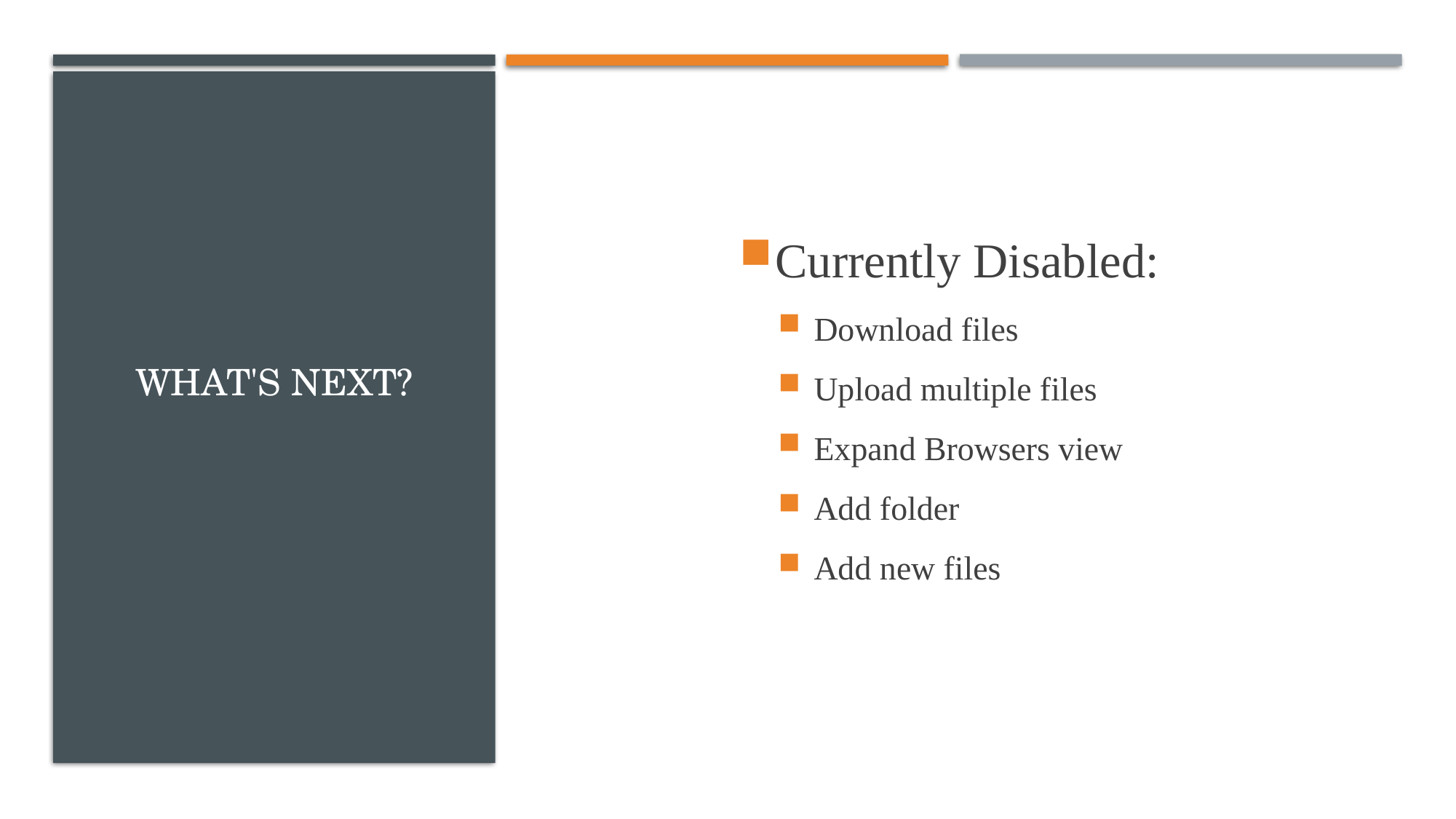

# WHAT'S NEXT?

Currently Disabled:
Download files
Upload multiple files
Expand Browsers view
Add folder
Add new files